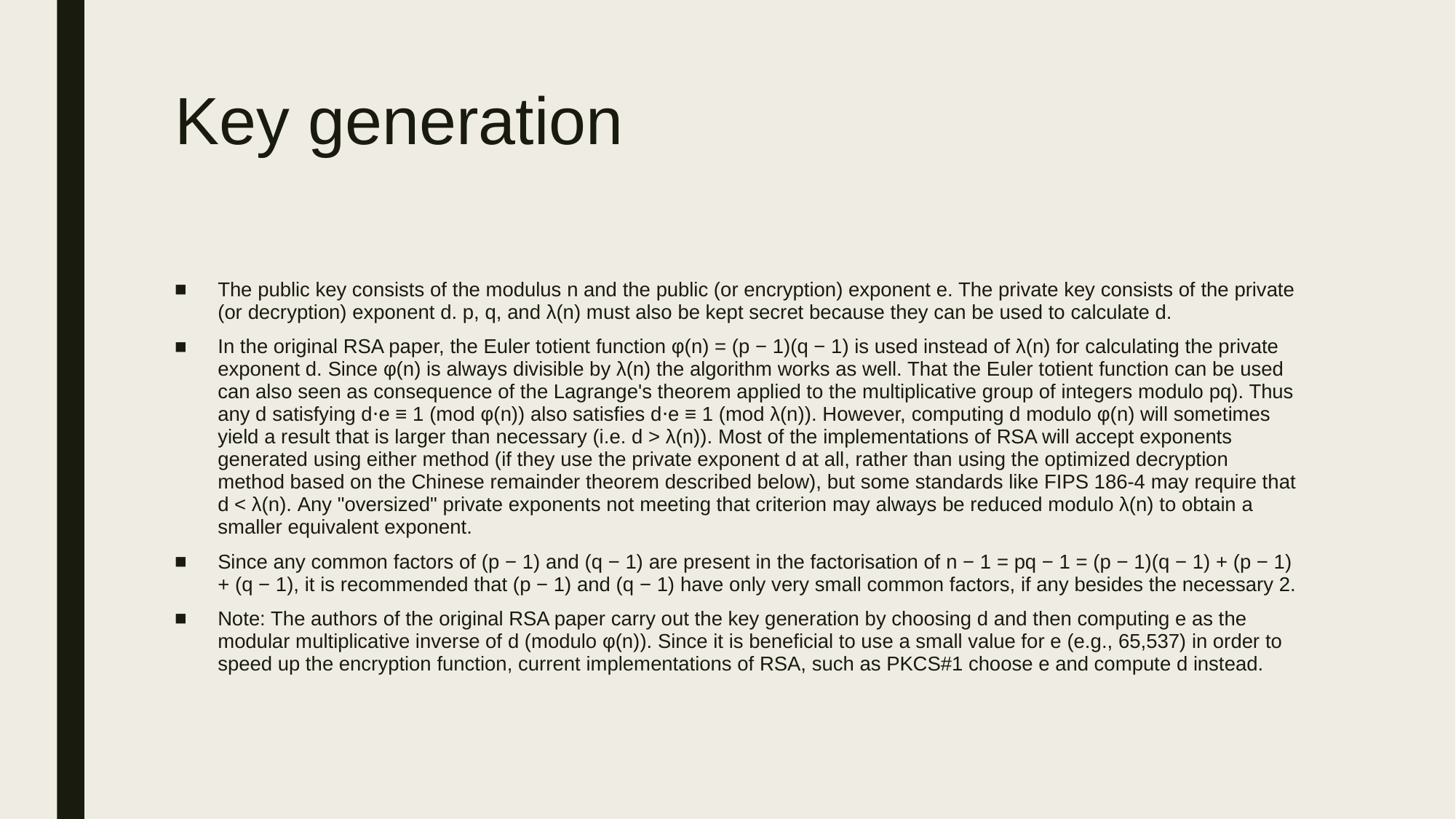

# Key generation
The public key consists of the modulus n and the public (or encryption) exponent e. The private key consists of the private (or decryption) exponent d. p, q, and λ(n) must also be kept secret because they can be used to calculate d.
In the original RSA paper, the Euler totient function φ(n) = (p − 1)(q − 1) is used instead of λ(n) for calculating the private exponent d. Since φ(n) is always divisible by λ(n) the algorithm works as well. That the Euler totient function can be used can also seen as consequence of the Lagrange's theorem applied to the multiplicative group of integers modulo pq). Thus any d satisfying d⋅e ≡ 1 (mod φ(n)) also satisfies d⋅e ≡ 1 (mod λ(n)). However, computing d modulo φ(n) will sometimes yield a result that is larger than necessary (i.e. d > λ(n)). Most of the implementations of RSA will accept exponents generated using either method (if they use the private exponent d at all, rather than using the optimized decryption method based on the Chinese remainder theorem described below), but some standards like FIPS 186-4 may require that d < λ(n). Any "oversized" private exponents not meeting that criterion may always be reduced modulo λ(n) to obtain a smaller equivalent exponent.
Since any common factors of (p − 1) and (q − 1) are present in the factorisation of n − 1 = pq − 1 = (p − 1)(q − 1) + (p − 1) + (q − 1), it is recommended that (p − 1) and (q − 1) have only very small common factors, if any besides the necessary 2.
Note: The authors of the original RSA paper carry out the key generation by choosing d and then computing e as the modular multiplicative inverse of d (modulo φ(n)). Since it is beneficial to use a small value for e (e.g., 65,537) in order to speed up the encryption function, current implementations of RSA, such as PKCS#1 choose e and compute d instead.